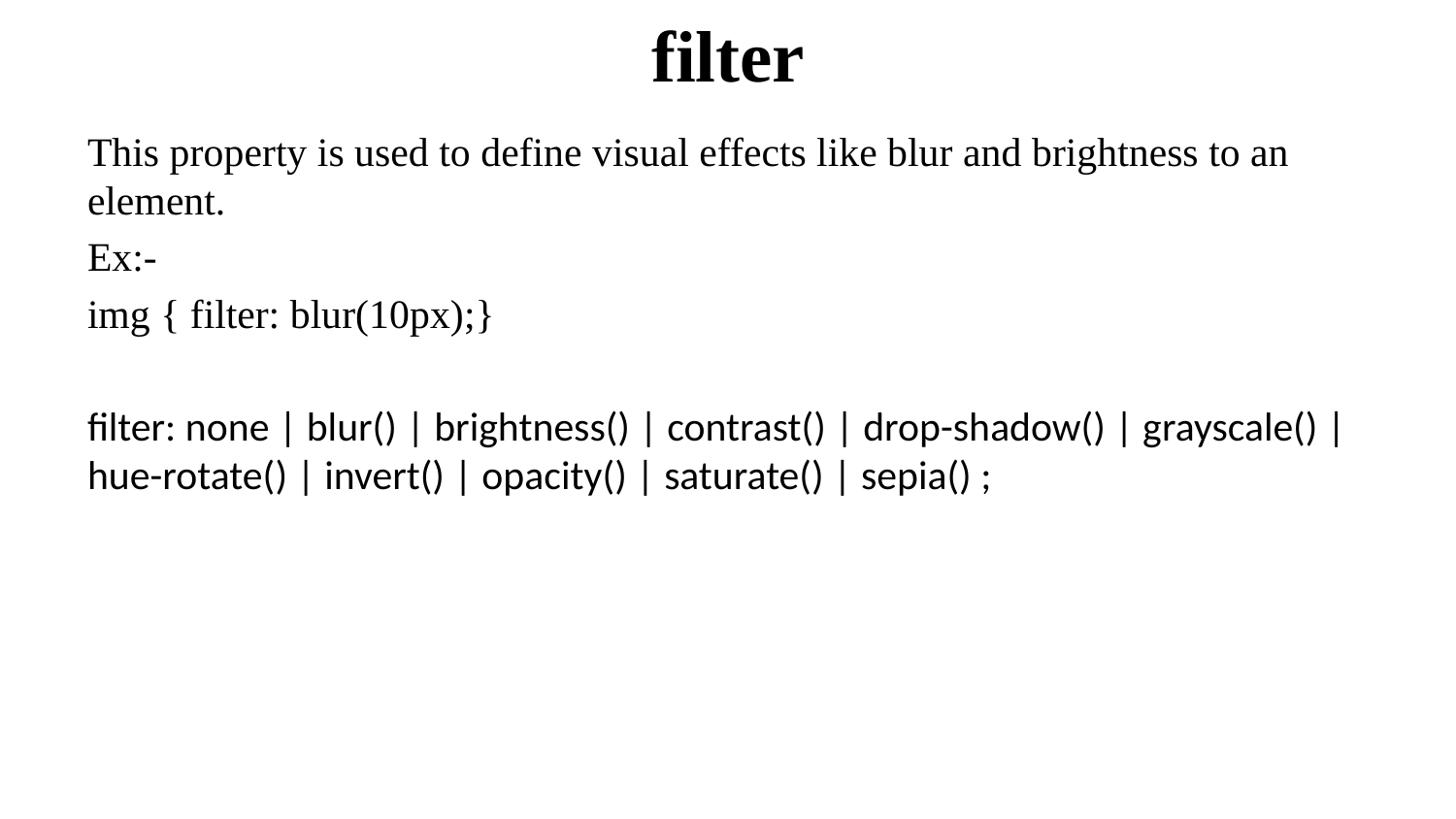

# filter
This property is used to define visual effects like blur and brightness to an element.
Ex:-
img { filter: blur(10px);}

filter: none | blur() | brightness() | contrast() | drop-shadow() | grayscale() | hue-rotate() | invert() | opacity() | saturate() | sepia() ;